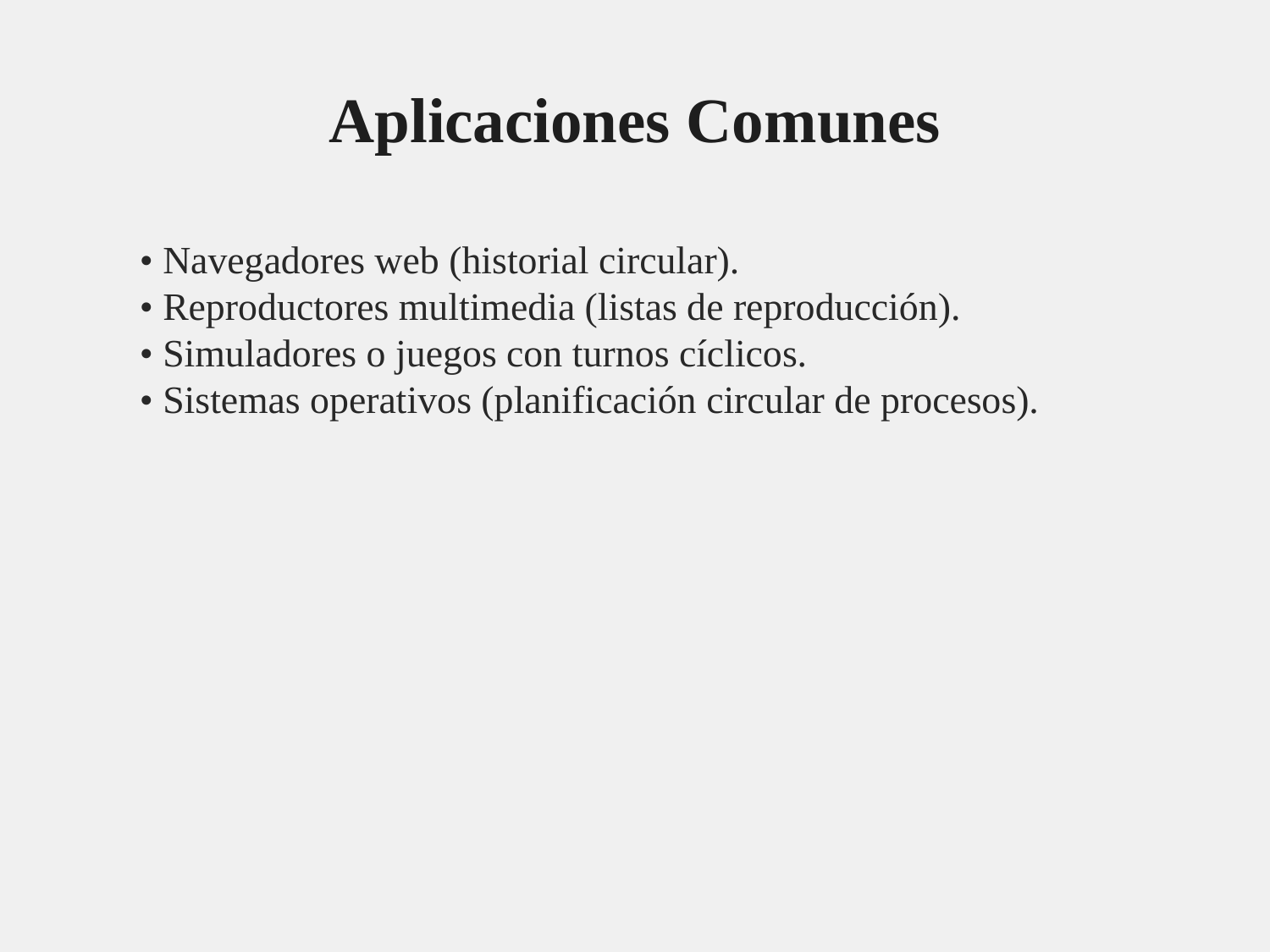

# Aplicaciones Comunes

• Navegadores web (historial circular).
• Reproductores multimedia (listas de reproducción).
• Simuladores o juegos con turnos cíclicos.
• Sistemas operativos (planificación circular de procesos).